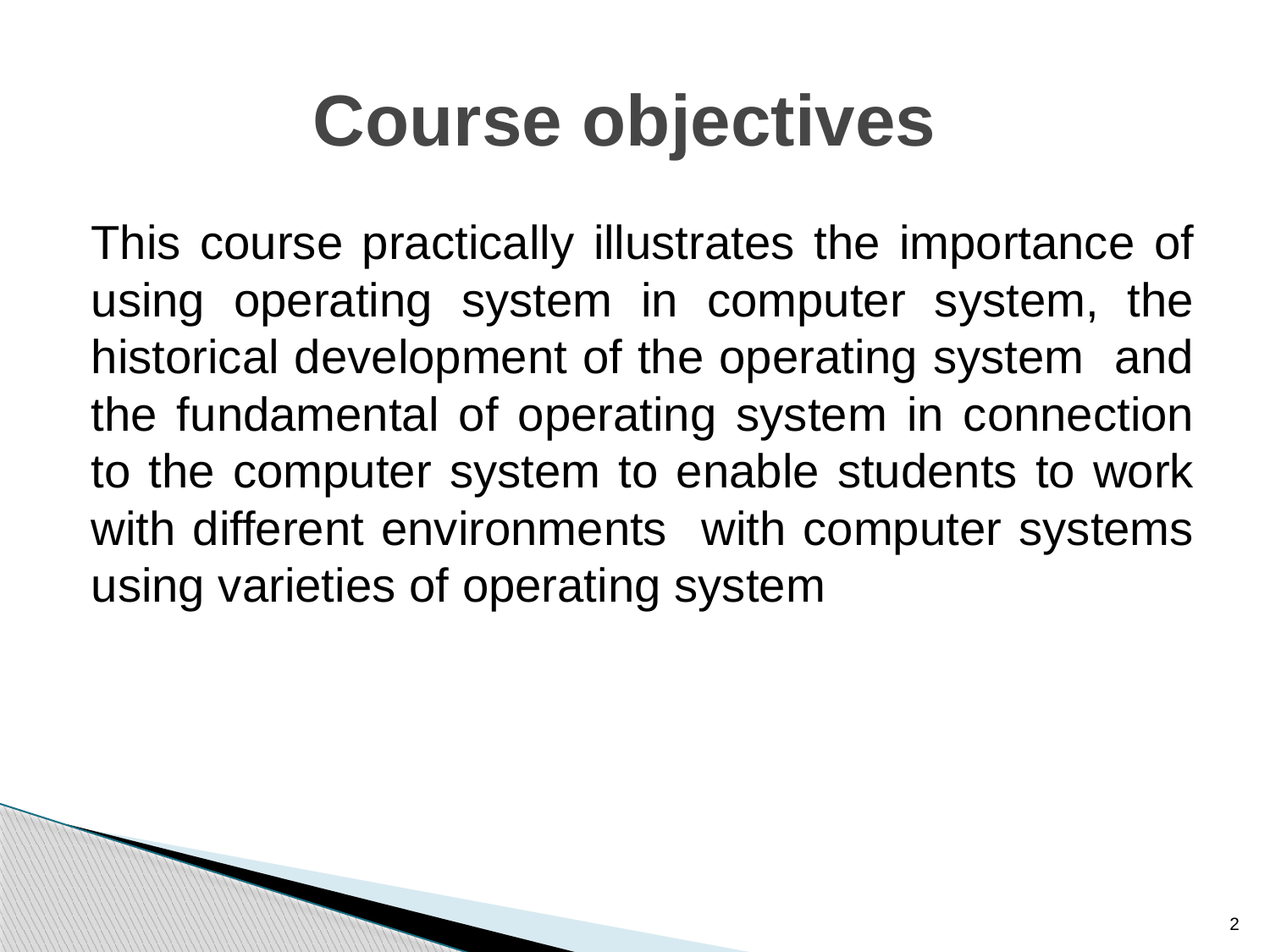

# Course objectives
This course practically illustrates the importance of using operating system in computer system, the historical development of the operating system  and the fundamental of operating system in connection to the computer system to enable students to work with different environments  with computer systems using varieties of operating system

2